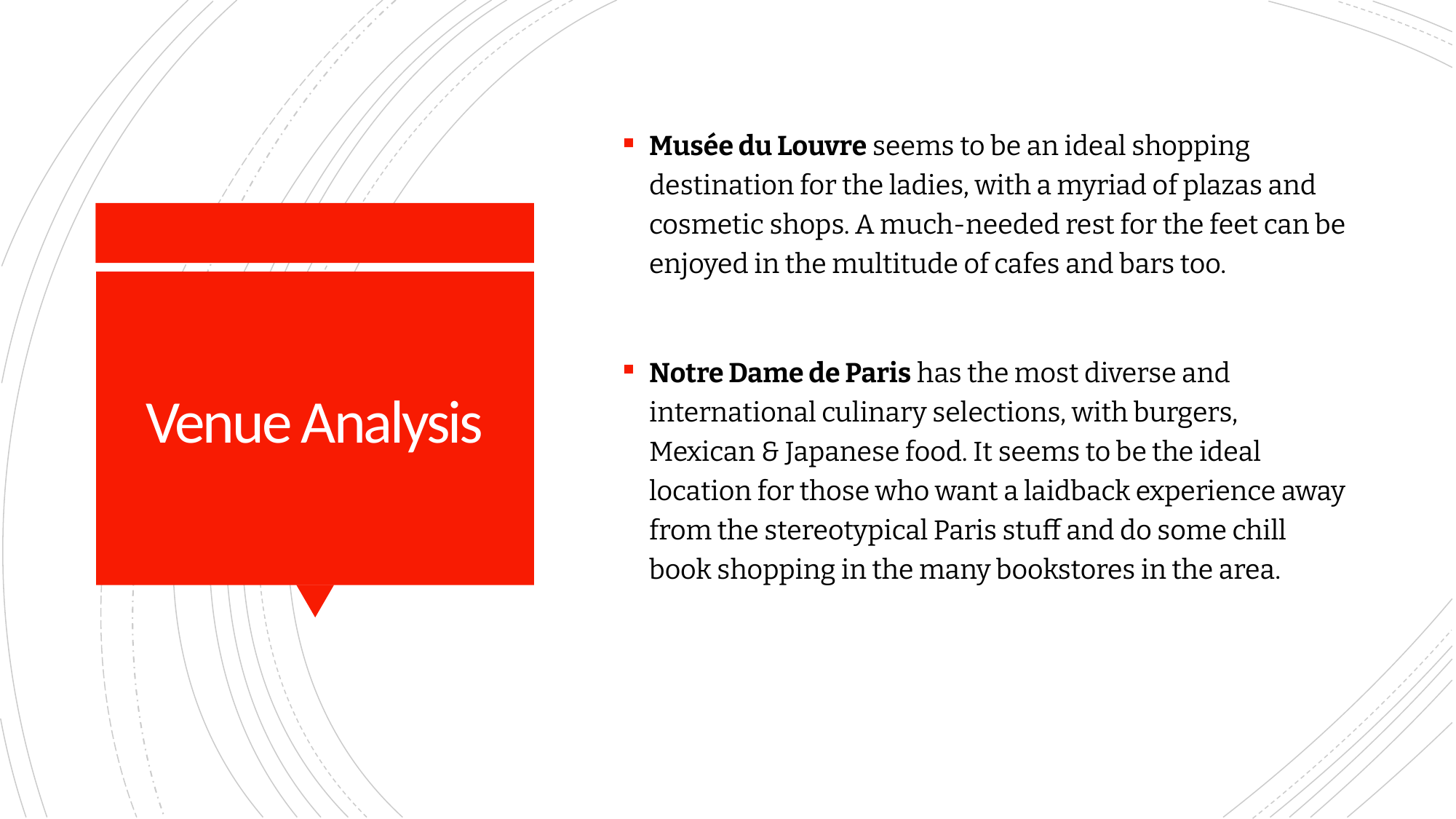

Musée du Louvre seems to be an ideal shopping destination for the ladies, with a myriad of plazas and cosmetic shops. A much-needed rest for the feet can be enjoyed in the multitude of cafes and bars too.

Notre Dame de Paris has the most diverse and international culinary selections, with burgers, Mexican & Japanese food. It seems to be the ideal location for those who want a laidback experience away from the stereotypical Paris stuff and do some chill book shopping in the many bookstores in the area.

# Venue Analysis